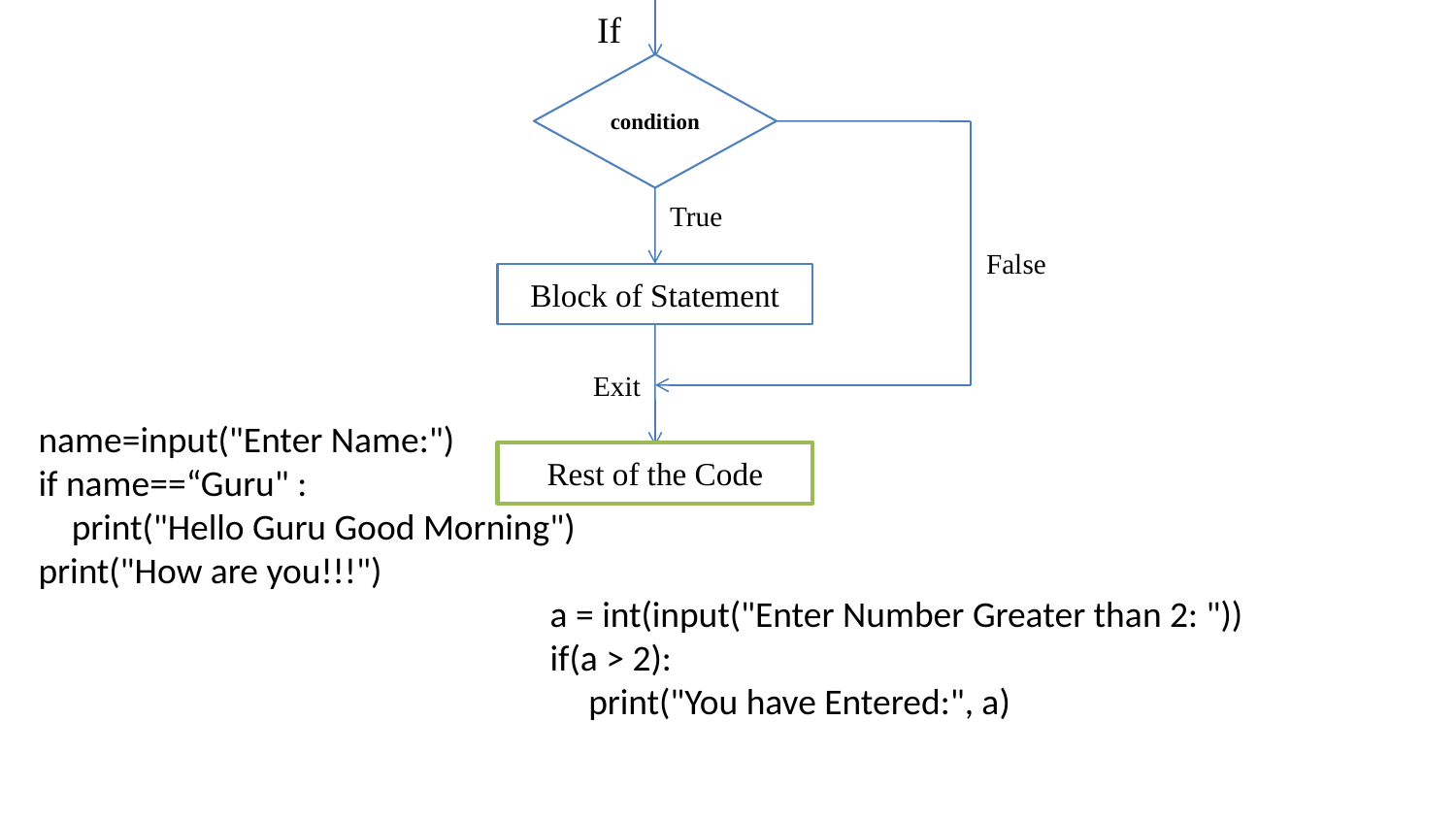

If
condition
True
False
Block of Statement
Exit
name=input("Enter Name:")
if name==“Guru" :
    print("Hello Guru Good Morning")
print("How are you!!!")
                                                              a = int(input("Enter Number Greater than 2: "))
                                                              if(a > 2):
	                                                 print("You have Entered:", a)
Rest of the Code